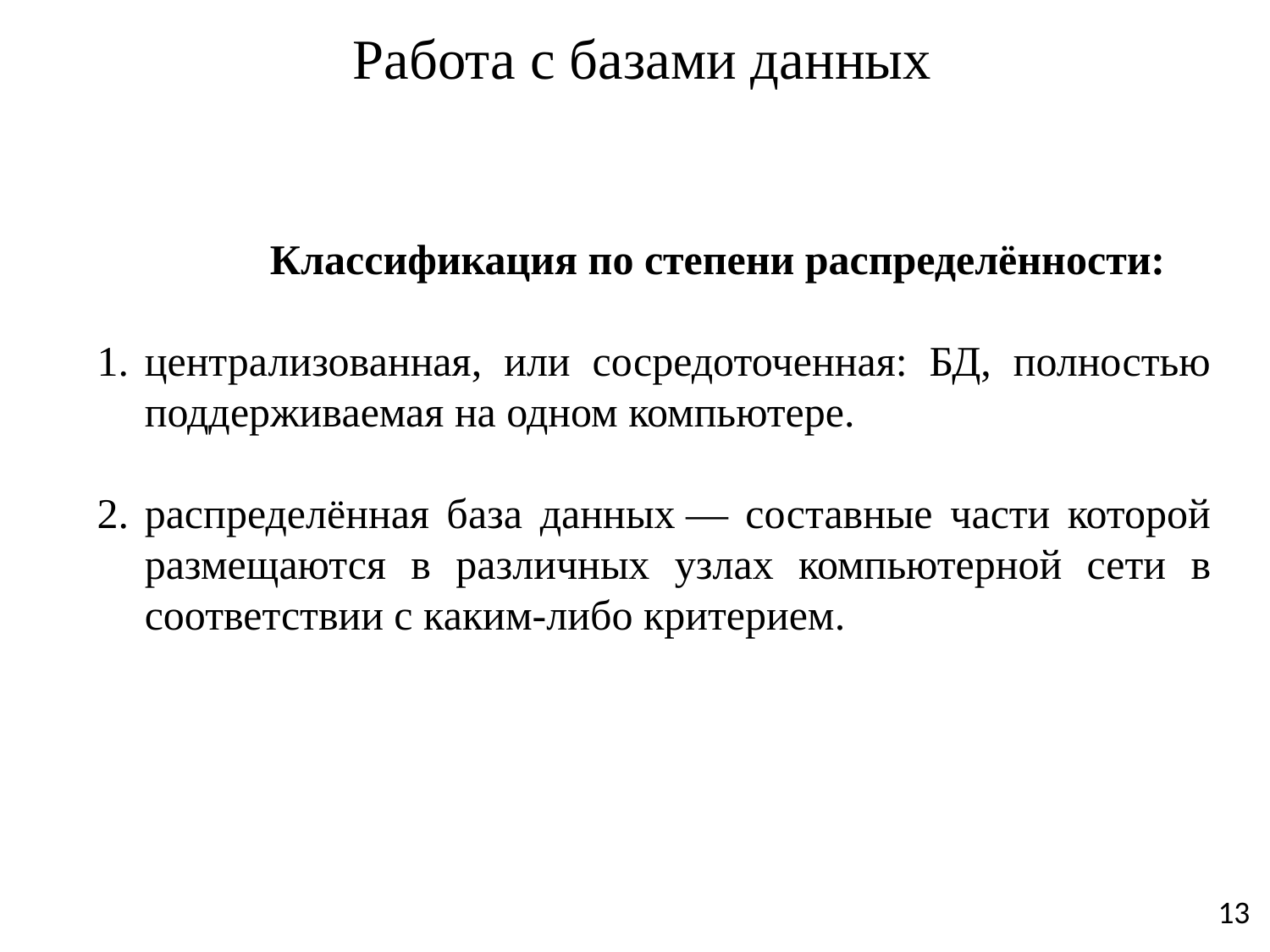

# Работа с базами данных
	Классификация по степени распределённости:

централизованная, или сосредоточенная: БД, полностью поддерживаемая на одном компьютере.

распределённая база данных — составные части которой размещаются в различных узлах компьютерной сети в соответствии с каким-либо критерием.
13